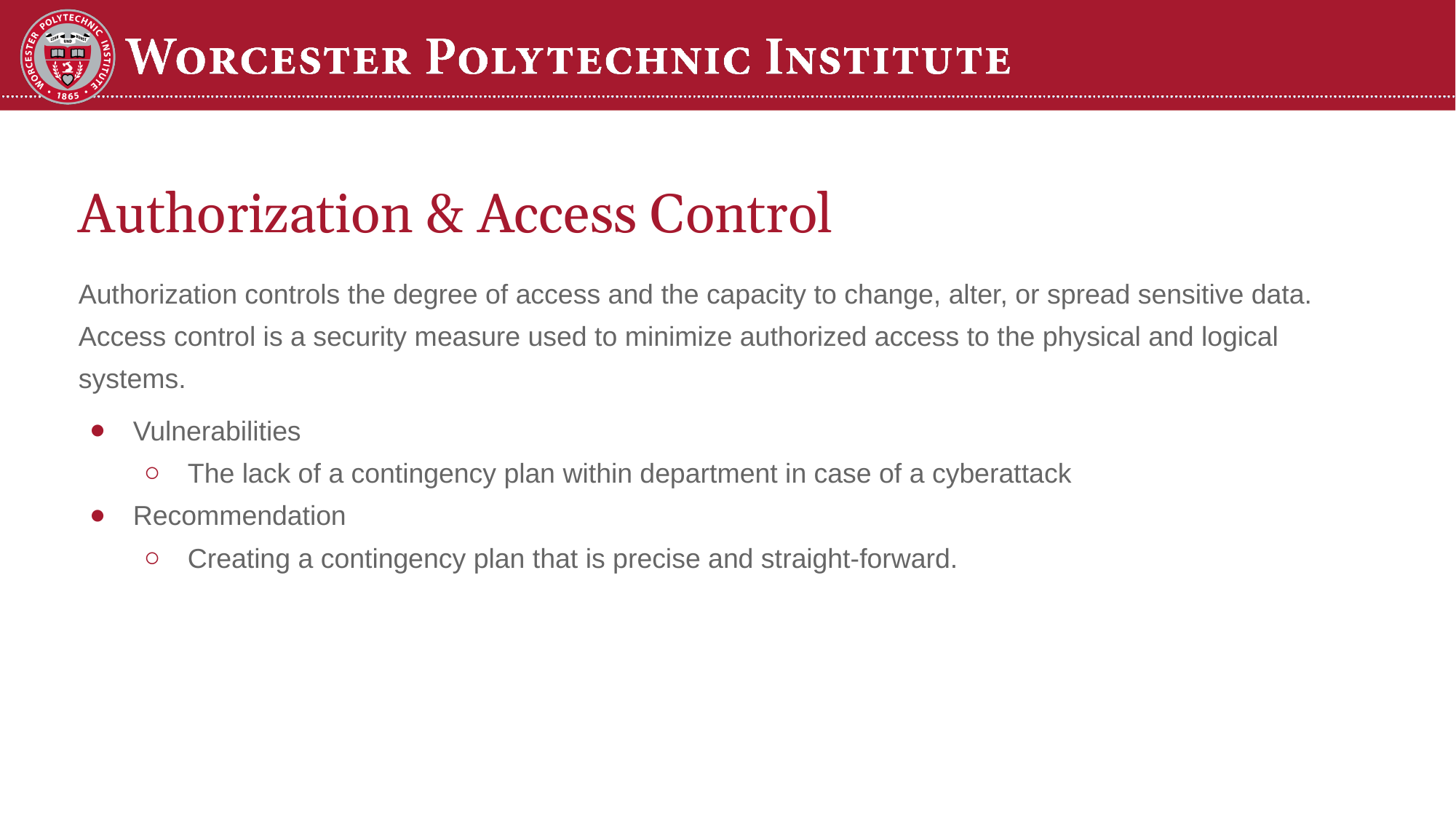

# Authorization & Access Control
Authorization controls the degree of access and the capacity to change, alter, or spread sensitive data. Access control is a security measure used to minimize authorized access to the physical and logical systems.
Vulnerabilities
The lack of a contingency plan within department in case of a cyberattack
Recommendation
Creating a contingency plan that is precise and straight-forward.